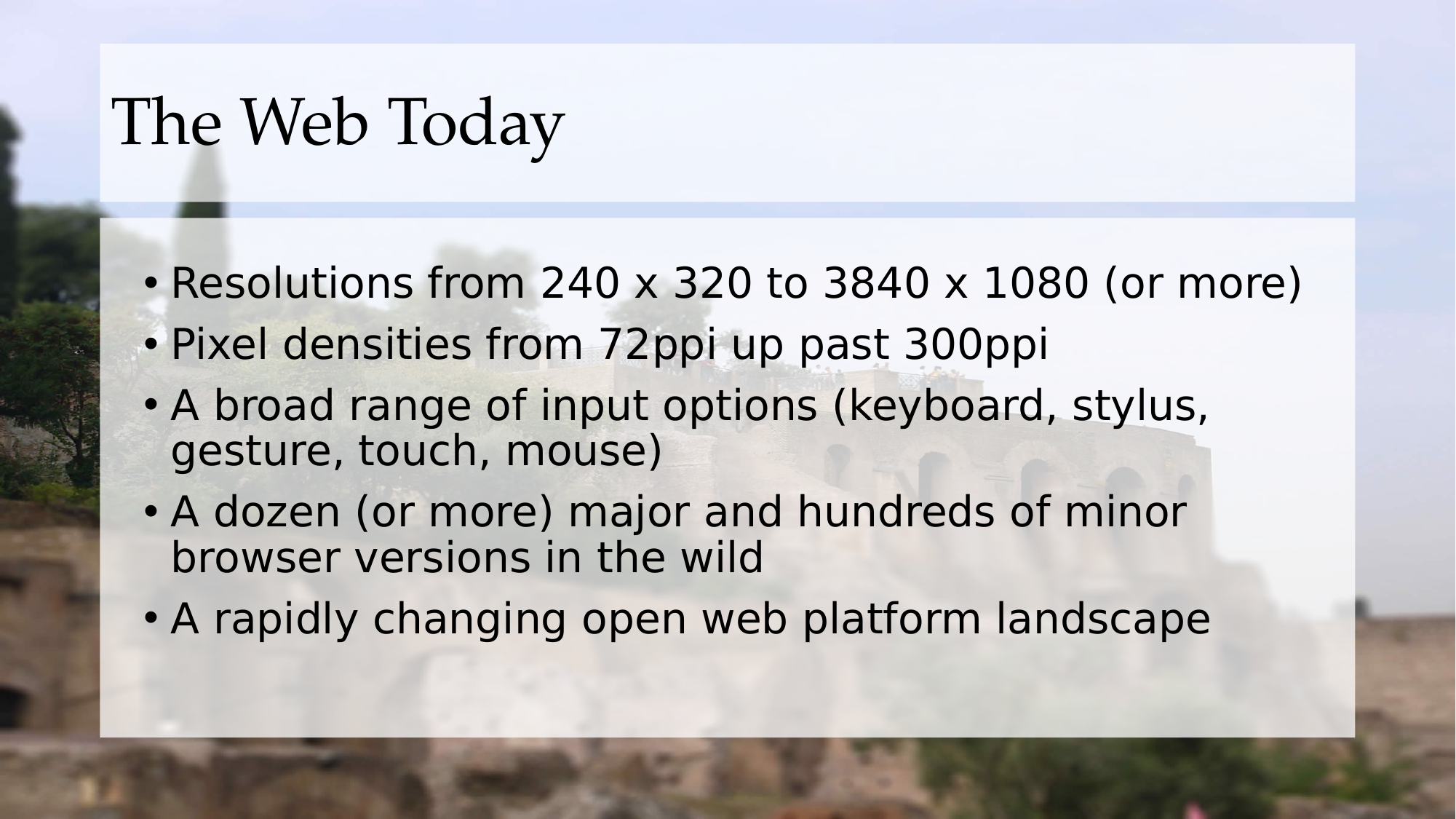

# The Web Today
Resolutions from 240 x 320 to 3840 x 1080 (or more)
Pixel densities from 72ppi up past 300ppi
A broad range of input options (keyboard, stylus, gesture, touch, mouse)
A dozen (or more) major and hundreds of minor browser versions in the wild
A rapidly changing open web platform landscape